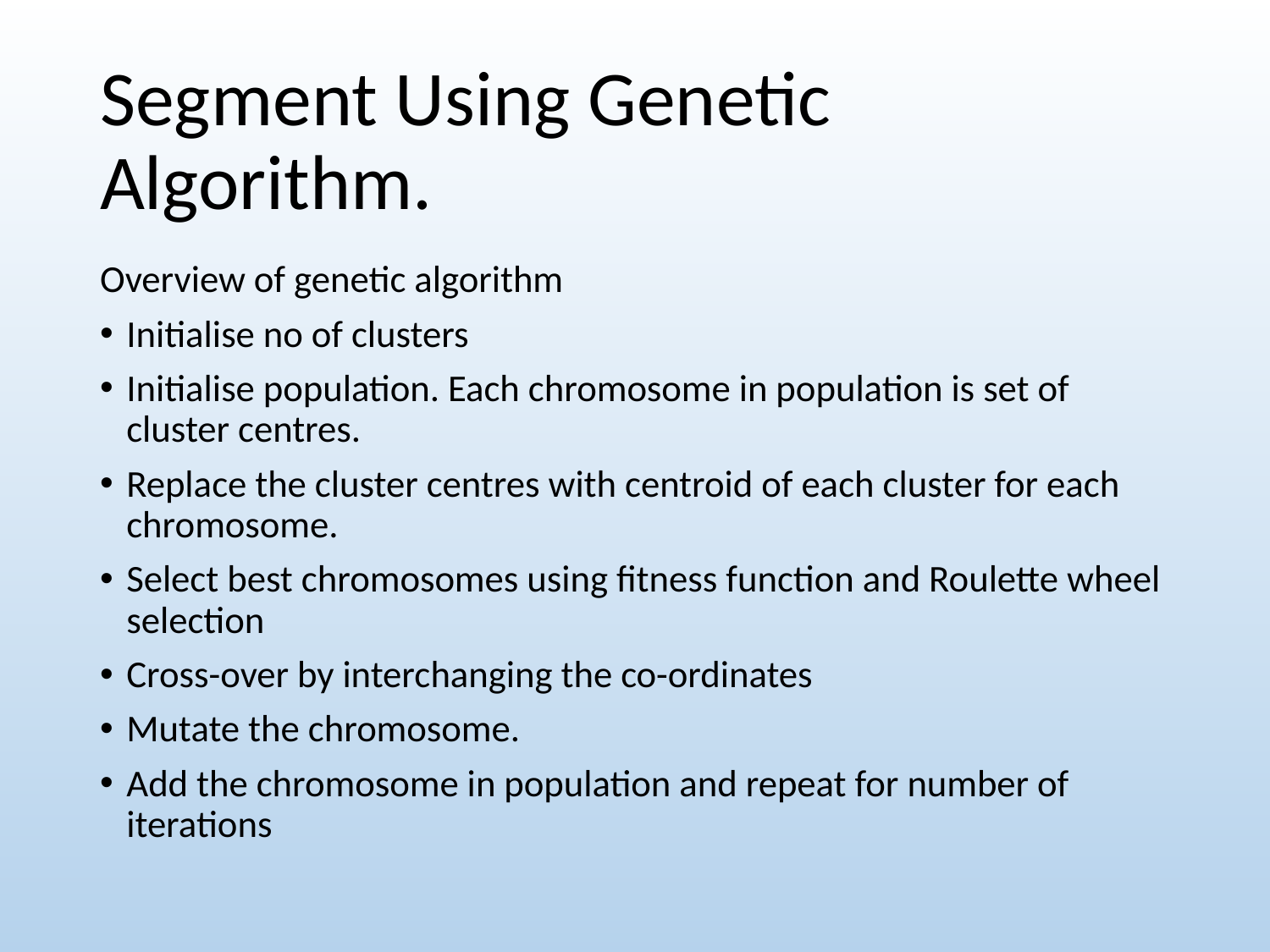

# Segment Using Genetic Algorithm.
Overview of genetic algorithm
Initialise no of clusters
Initialise population. Each chromosome in population is set of cluster centres.
Replace the cluster centres with centroid of each cluster for each chromosome.
Select best chromosomes using fitness function and Roulette wheel selection
Cross-over by interchanging the co-ordinates
Mutate the chromosome.
Add the chromosome in population and repeat for number of iterations